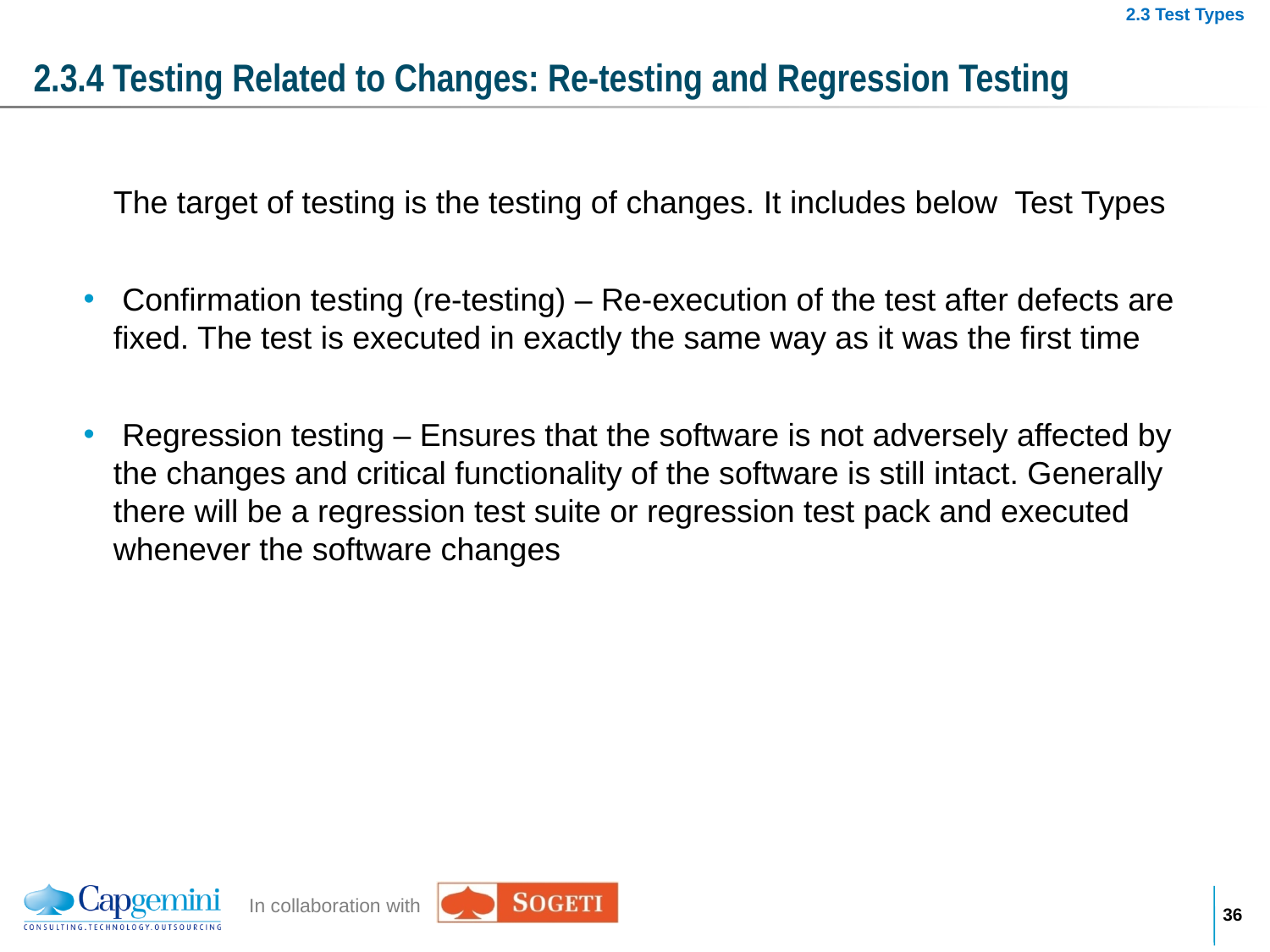

2.3 Test Types
# 2.3.4 Testing Related to Changes: Re-testing and Regression Testing

The target of testing is the testing of changes. It includes below  Test Types

 Confirmation testing (re-testing) – Re-execution of the test after defects are fixed. The test is executed in exactly the same way as it was the first time

 Regression testing – Ensures that the software is not adversely affected by the changes and critical functionality of the software is still intact. Generally there will be a regression test suite or regression test pack and executed whenever the software changes

36